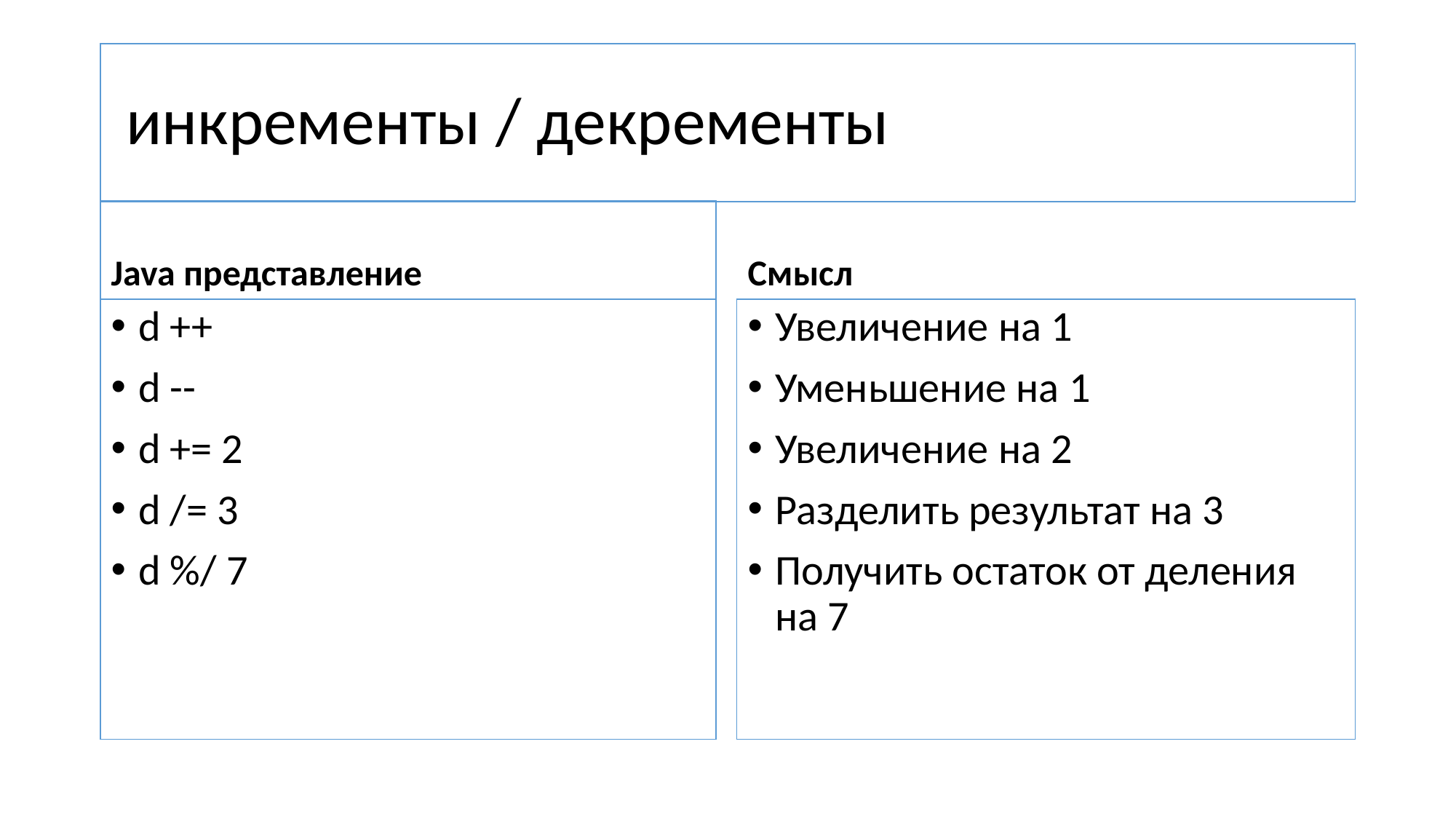

# инкременты / декременты
Java представление
Смысл
d ++
d --
d += 2
d /= 3
d %/ 7
Увеличение на 1
Уменьшение на 1
Увеличение на 2
Разделить результат на 3
Получить остаток от деления на 7